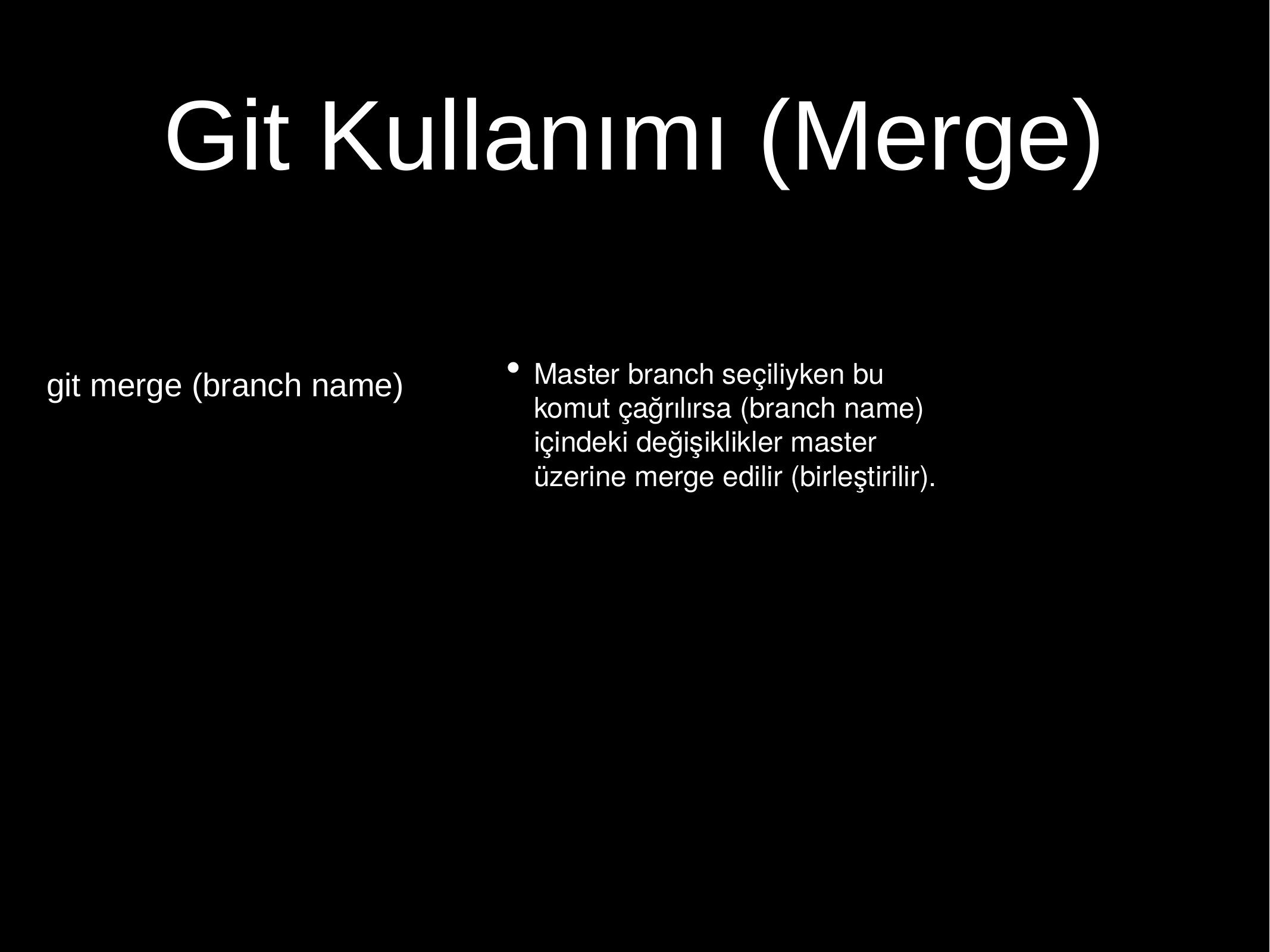

# Git Kullanımı (Merge)
Master branch seçiliyken bu komut çağrılırsa (branch name) içindeki değişiklikler master üzerine merge edilir (birleştirilir).
git merge (branch name)